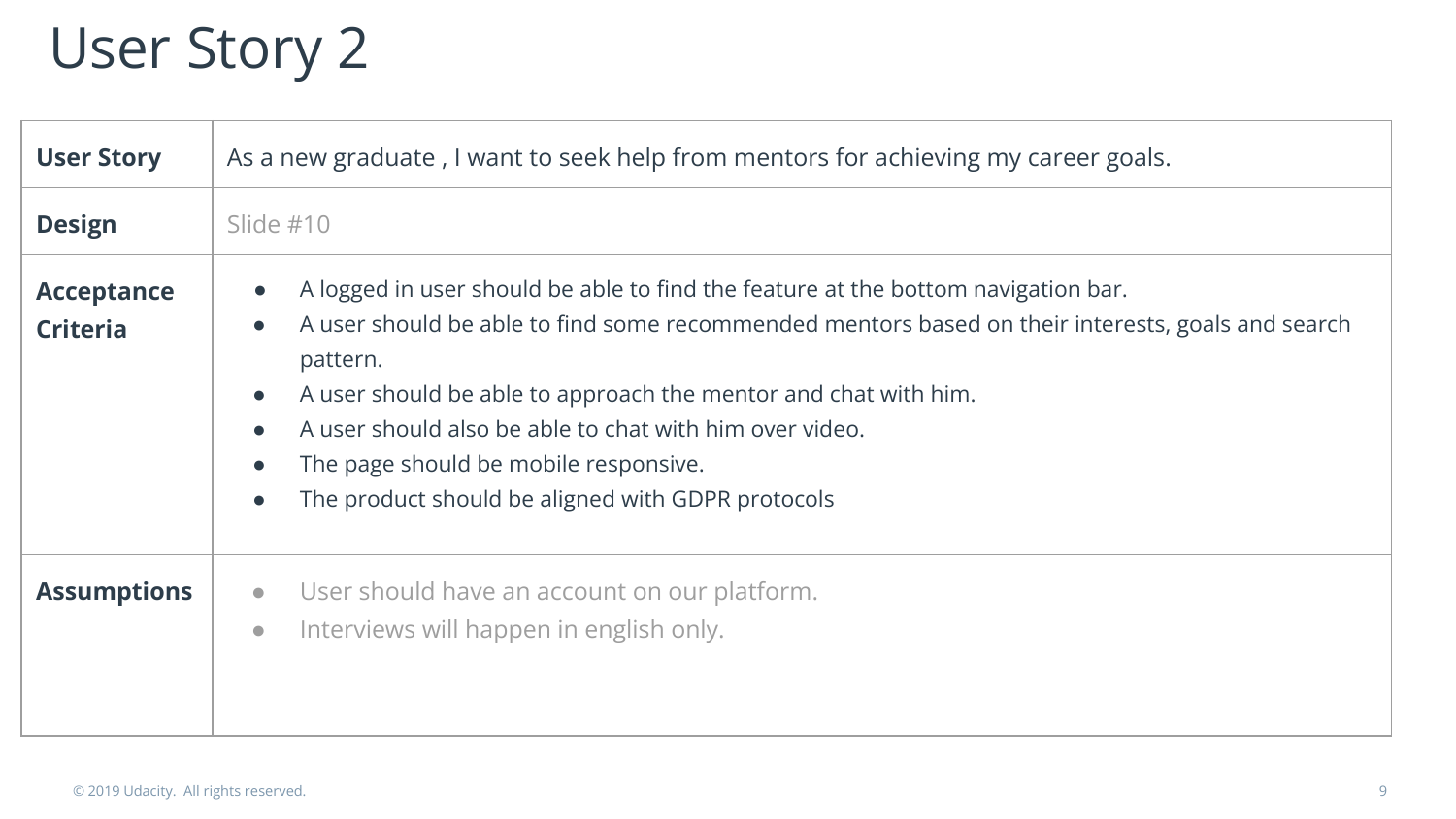

# User Story 2
| User Story | As a new graduate , I want to seek help from mentors for achieving my career goals. |
| --- | --- |
| Design | Slide #10 |
| Acceptance Criteria | A logged in user should be able to find the feature at the bottom navigation bar. A user should be able to find some recommended mentors based on their interests, goals and search pattern. A user should be able to approach the mentor and chat with him. A user should also be able to chat with him over video. The page should be mobile responsive. The product should be aligned with GDPR protocols |
| Assumptions | User should have an account on our platform. Interviews will happen in english only. |
© 2019 Udacity.  All rights reserved.
9